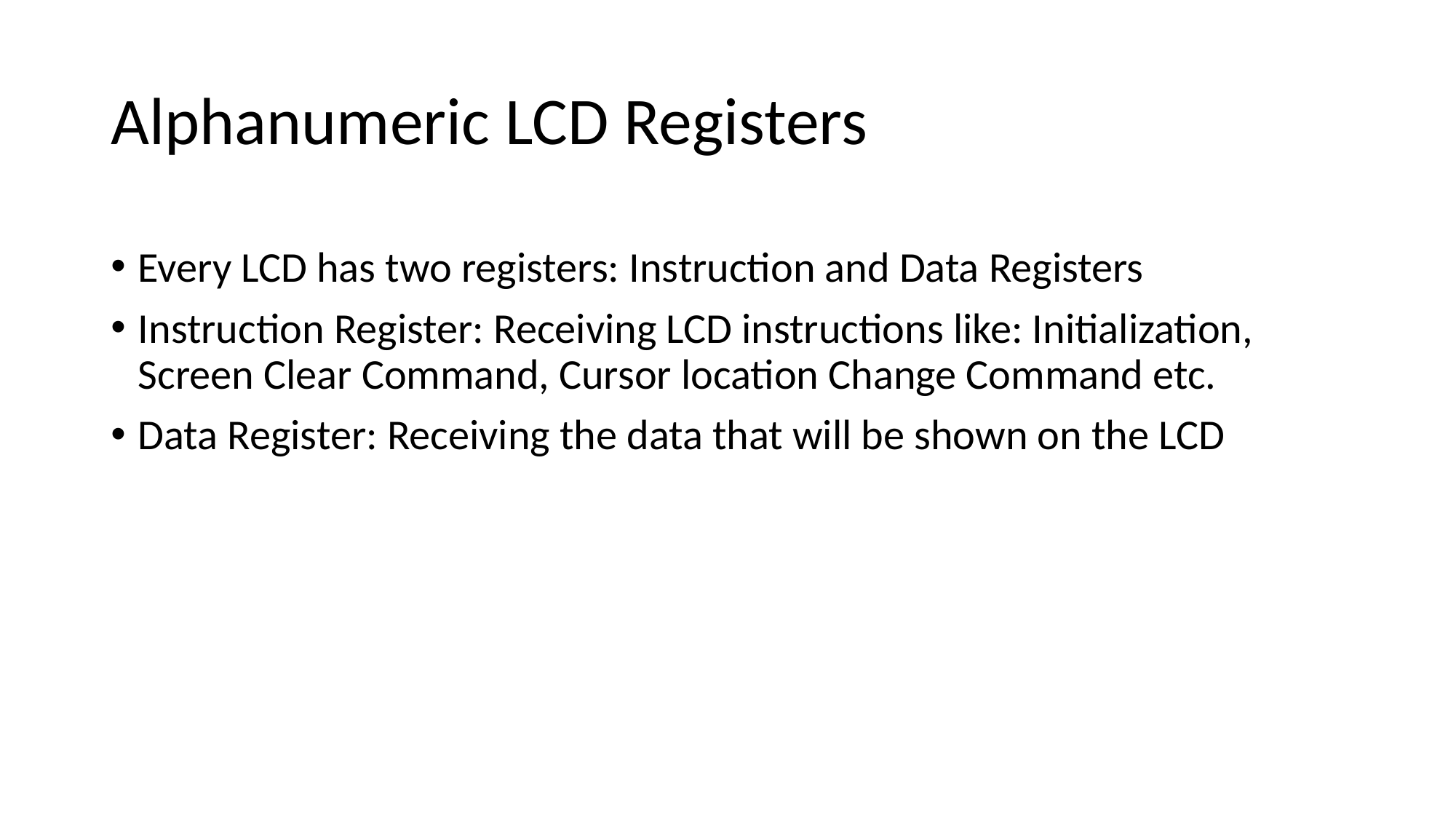

# Alphanumeric LCD Registers
Every LCD has two registers: Instruction and Data Registers
Instruction Register: Receiving LCD instructions like: Initialization, Screen Clear Command, Cursor location Change Command etc.
Data Register: Receiving the data that will be shown on the LCD